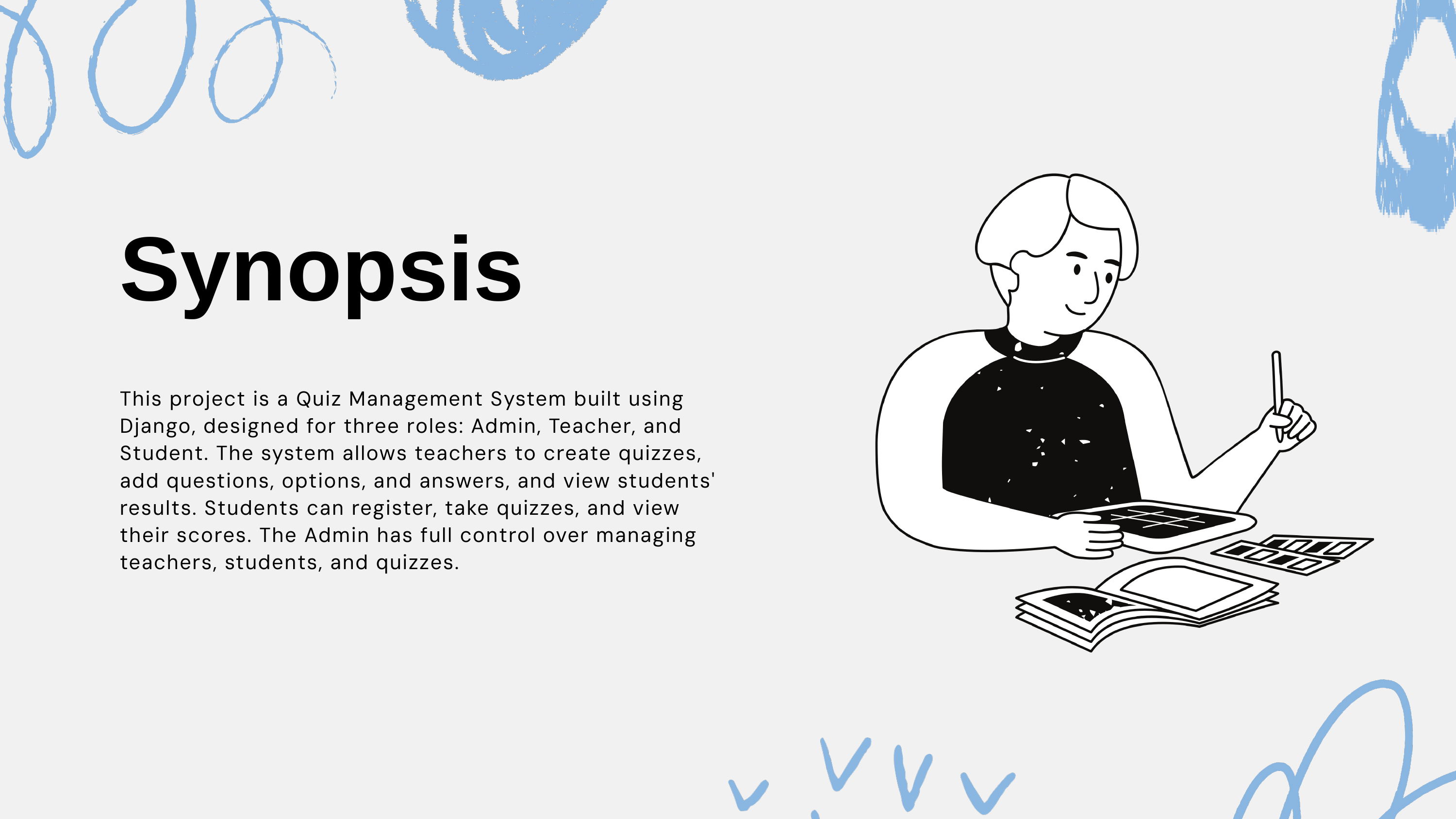

Synopsis
This project is a Quiz Management System built using Django, designed for three roles: Admin, Teacher, and Student. The system allows teachers to create quizzes, add questions, options, and answers, and view students' results. Students can register, take quizzes, and view their scores. The Admin has full control over managing teachers, students, and quizzes.